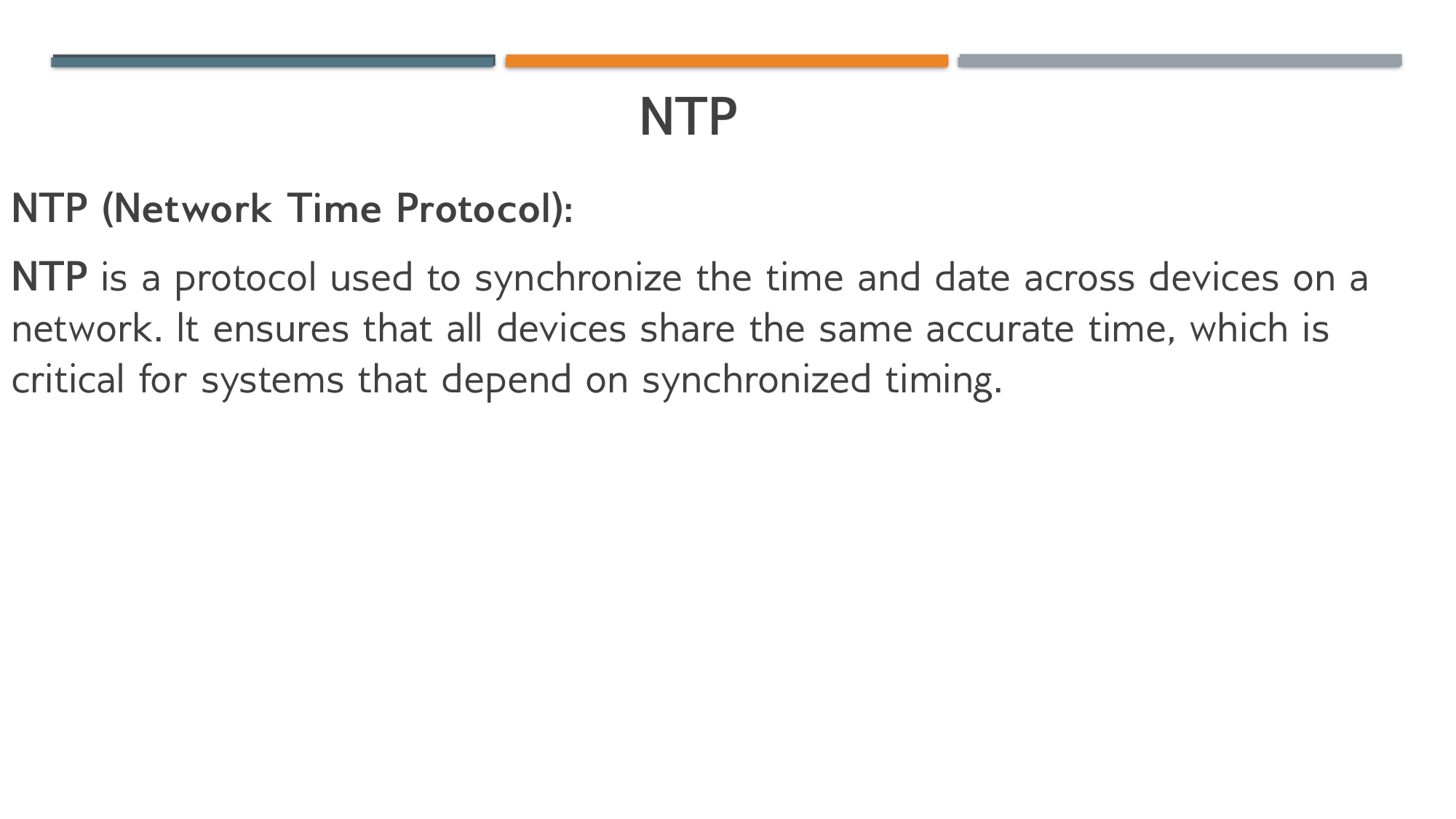

# NTP
NTP (Network Time Protocol):
NTP is a protocol used to synchronize the time and date across devices on a network. It ensures that all devices share the same accurate time, which is critical for systems that depend on synchronized timing.